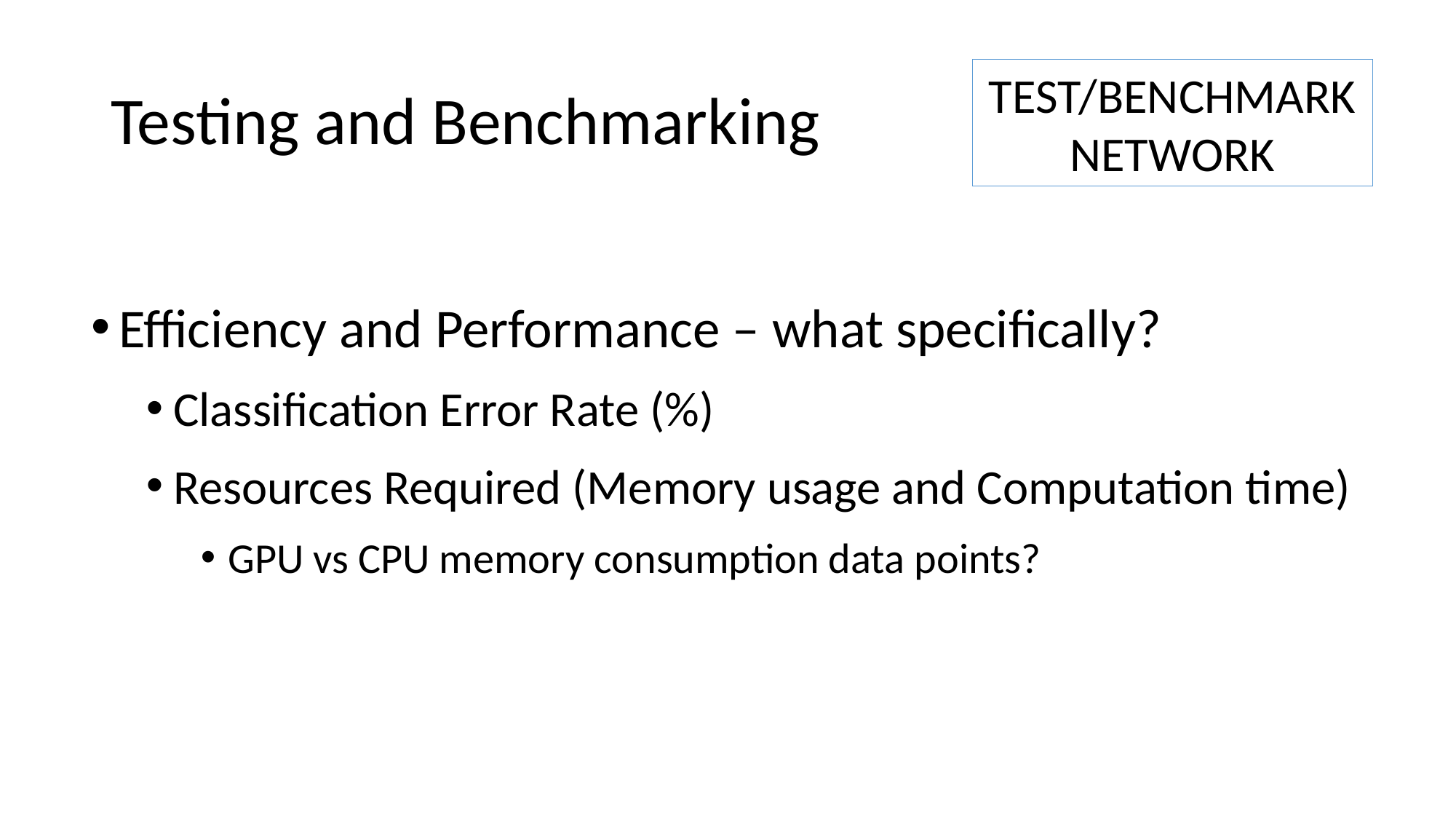

# Testing and Benchmarking
TEST/BENCHMARK NETWORK
Efficiency and Performance – what specifically?
Classification Error Rate (%)
Resources Required (Memory usage and Computation time)
GPU vs CPU memory consumption data points?